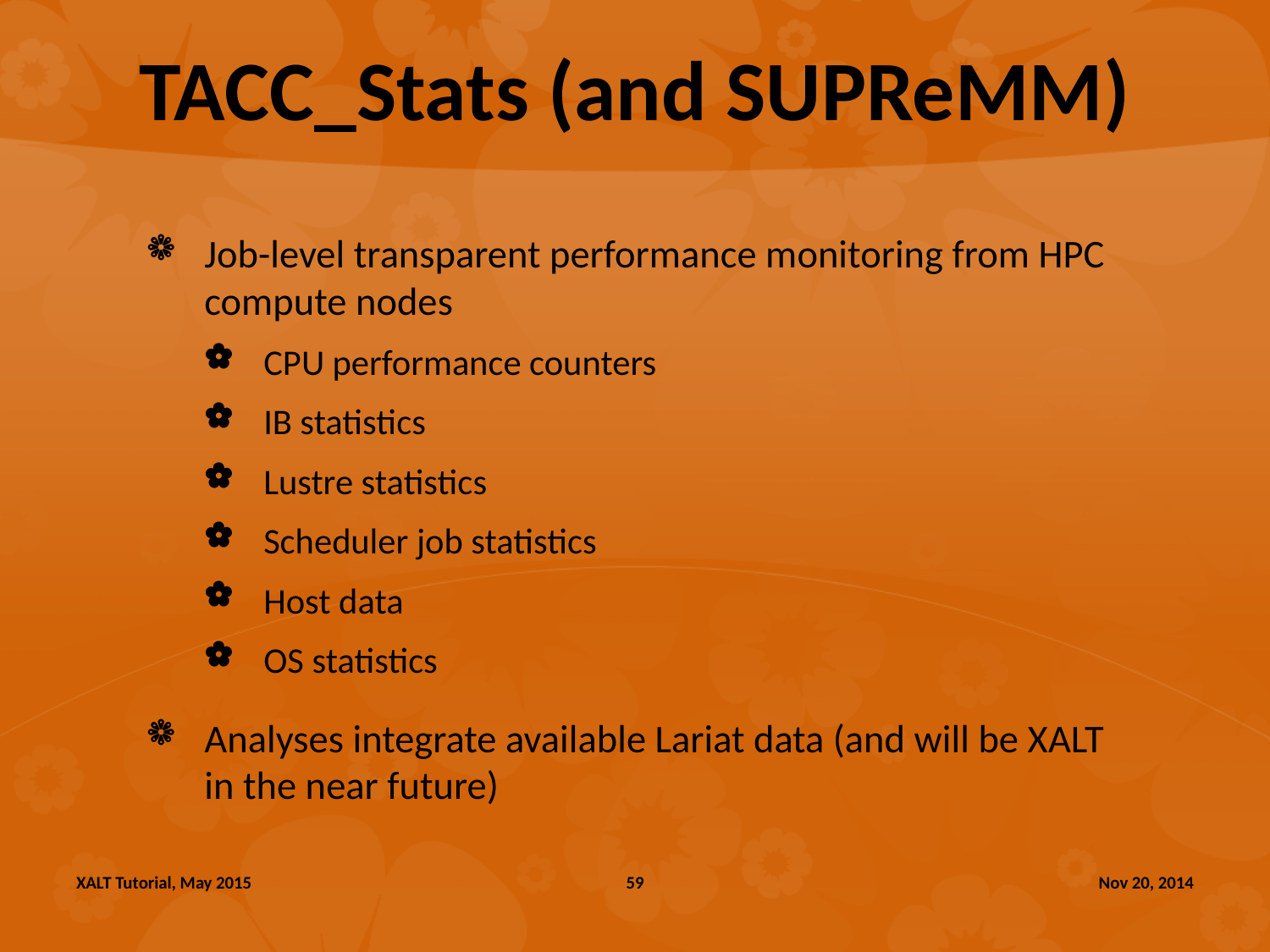

# TACC_Stats (and SUPReMM)
Job-level transparent performance monitoring from HPC compute nodes
CPU performance counters
IB statistics
Lustre statistics
Scheduler job statistics
Host data
OS statistics
Analyses integrate available Lariat data (and will be XALT in the near future)

XALT Tutorial, May 2015
59
Nov 20, 2014